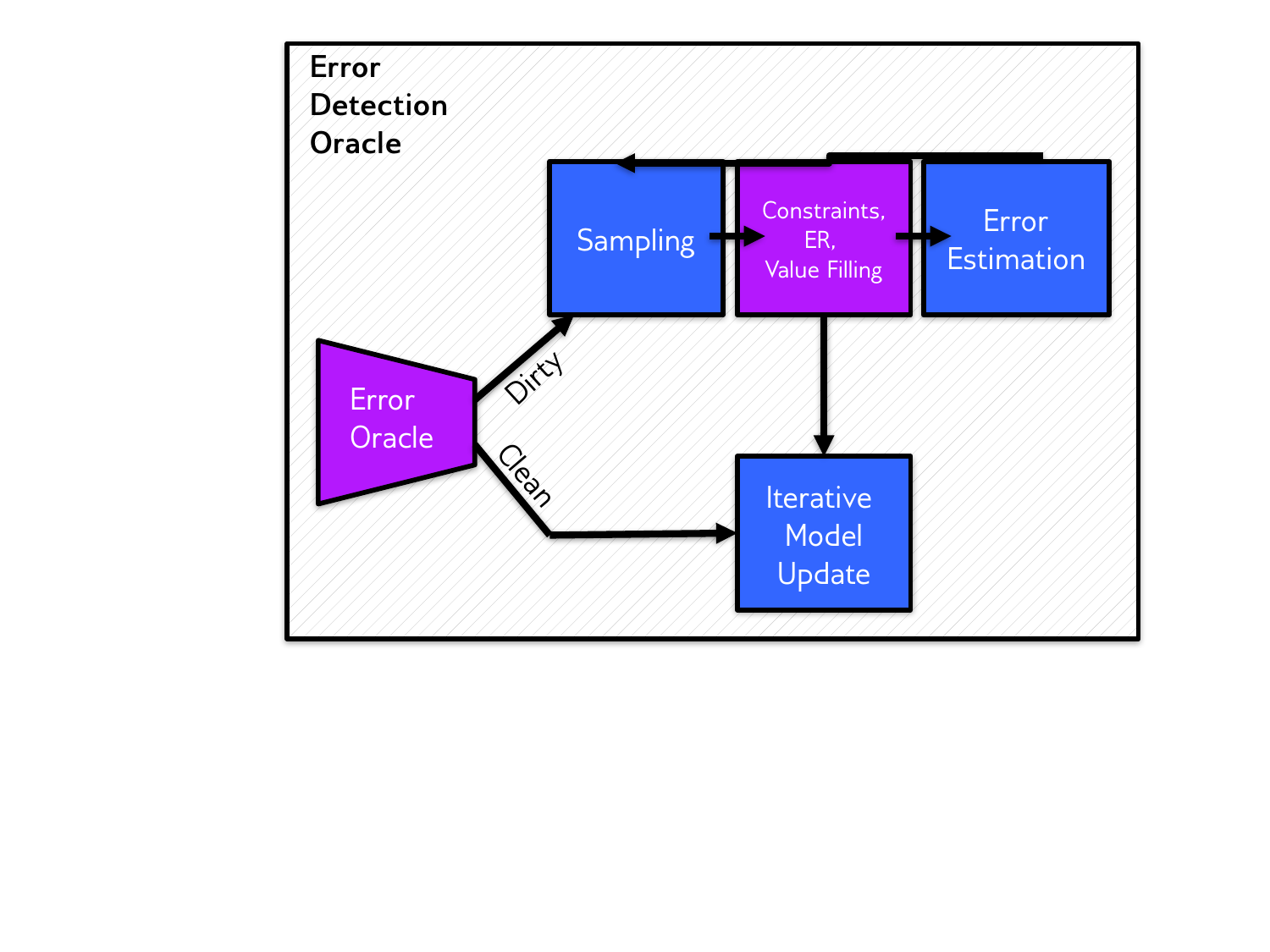

Error
Detection
Oracle

Sampling
Constraints, ER,
Value Filling
Error
Estimation

Dirty
Error
Oracle
Clean
Iterative
Model
Update